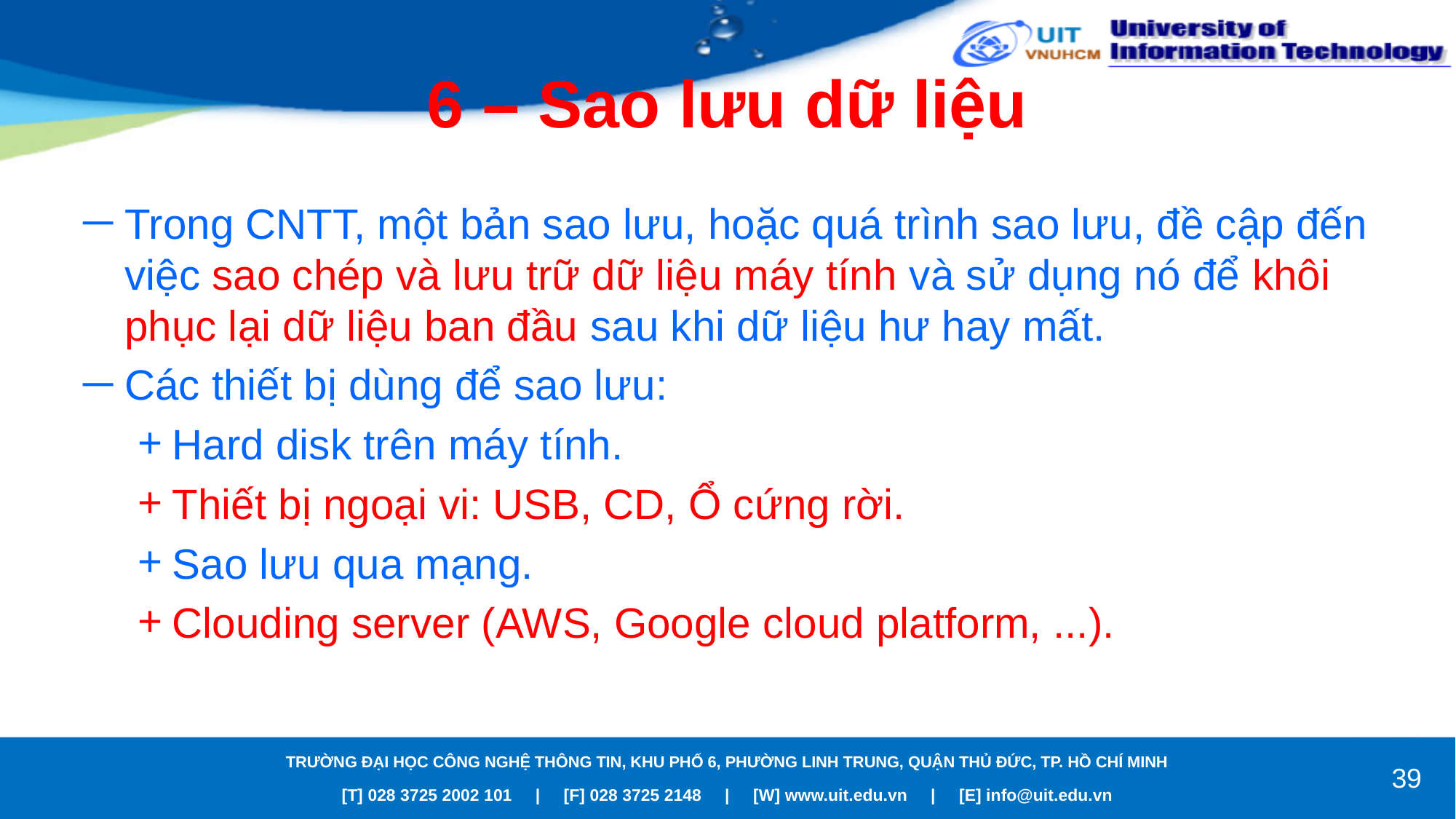

# 6 – Sao lưu dữ liệu
Trong CNTT, một bản sao lưu, hoặc quá trình sao lưu, đề cập đến việc sao chép và lưu trữ dữ liệu máy tính và sử dụng nó để khôi phục lại dữ liệu ban đầu sau khi dữ liệu hư hay mất.
Các thiết bị dùng để sao lưu:
Hard disk trên máy tính.
Thiết bị ngoại vi: USB, CD, Ổ cứng rời.
Sao lưu qua mạng.
Clouding server (AWS, Google cloud platform, ...).